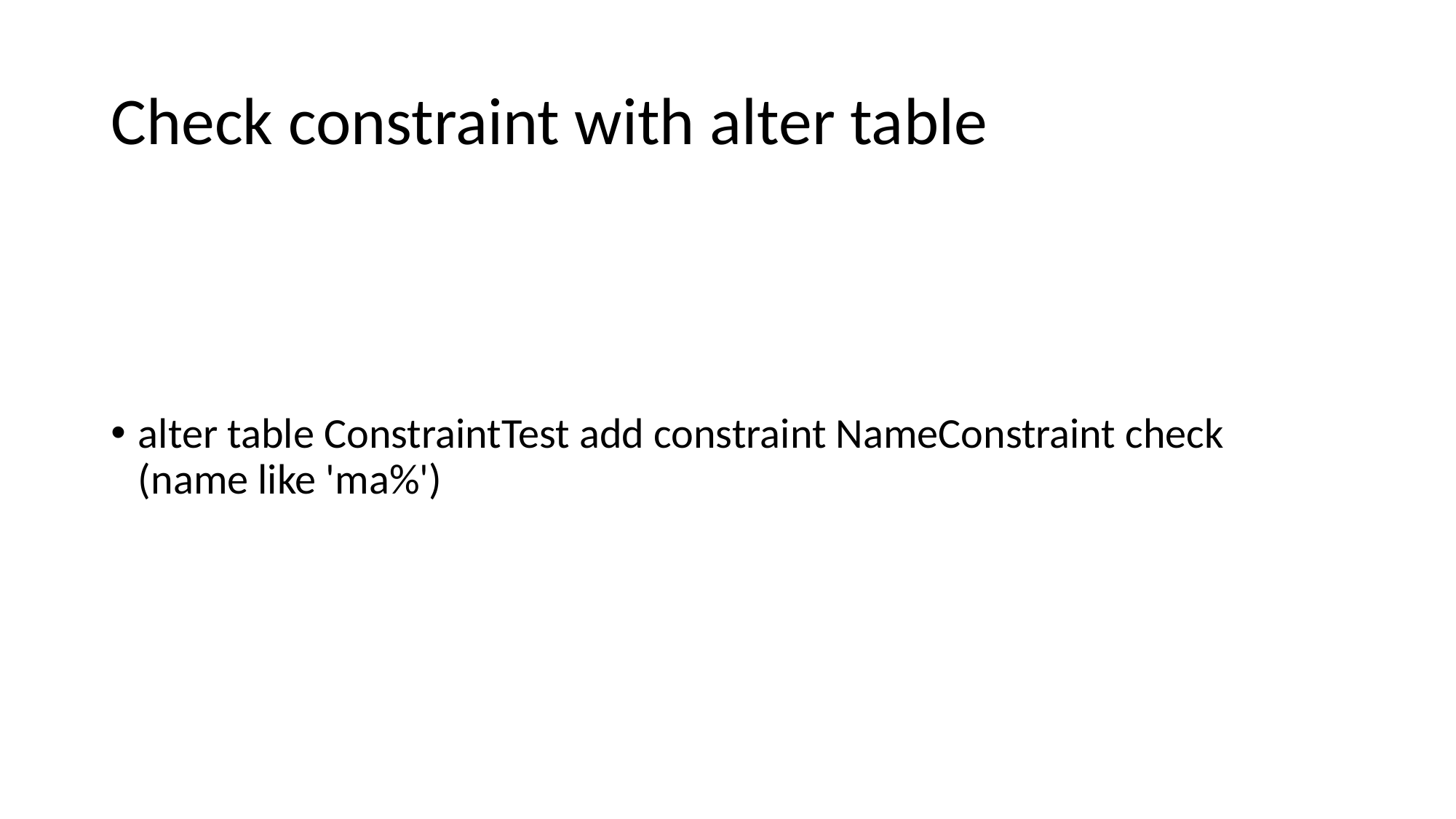

# Check constraint with alter table

alter table ConstraintTest add constraint NameConstraint check (name like 'ma%')